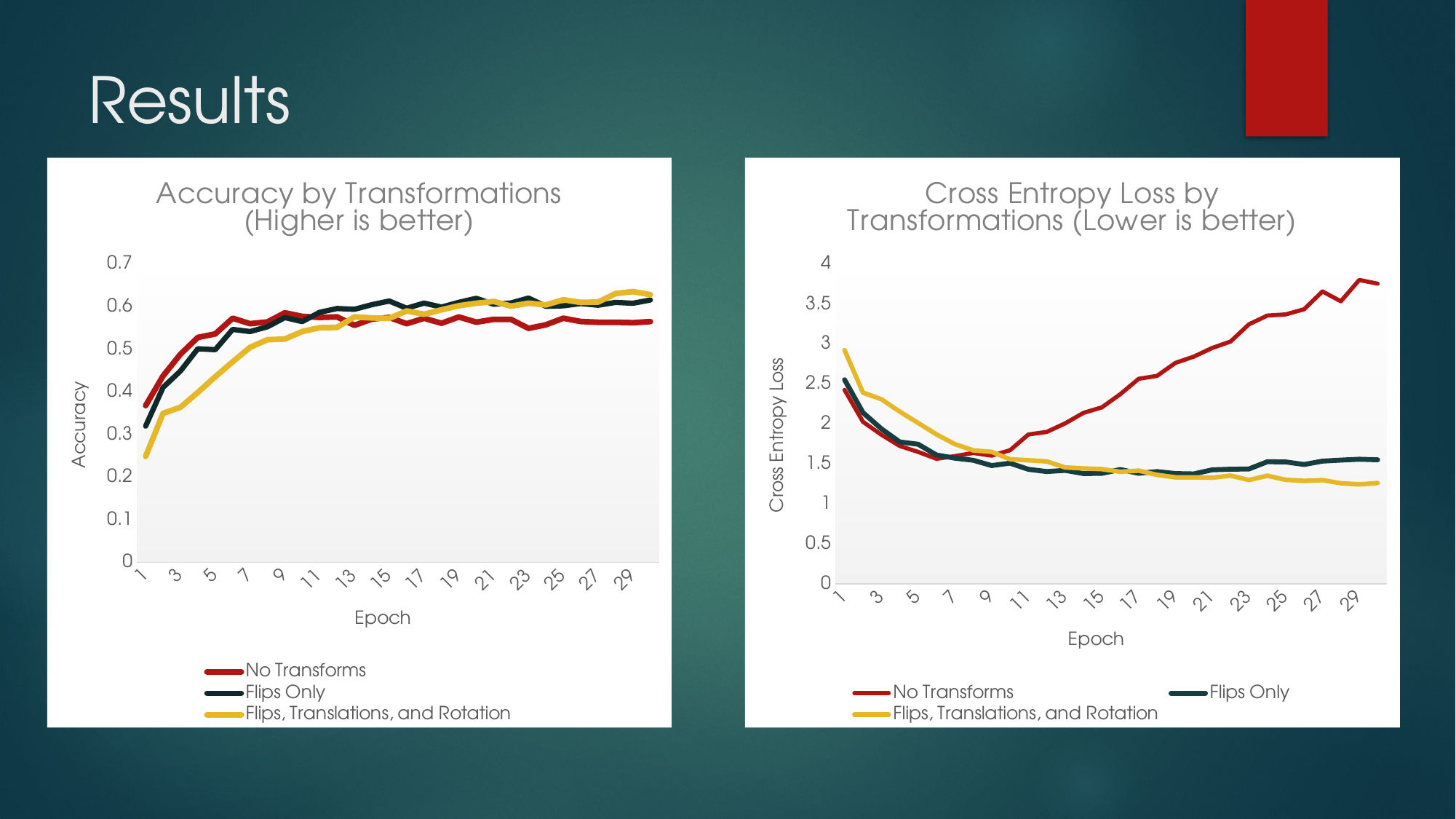

# Results

### Chart: Accuracy by Transformations (Higher is better)

| Category | No Transforms | Flips Only | Flips, Translations, and Rotation |
|---|---|---|---|

### Chart: Cross Entropy Loss by Transformations (Lower is better)

| Category | No Transforms | Flips Only | Flips, Translations, and Rotation |
|---|---|---|---|